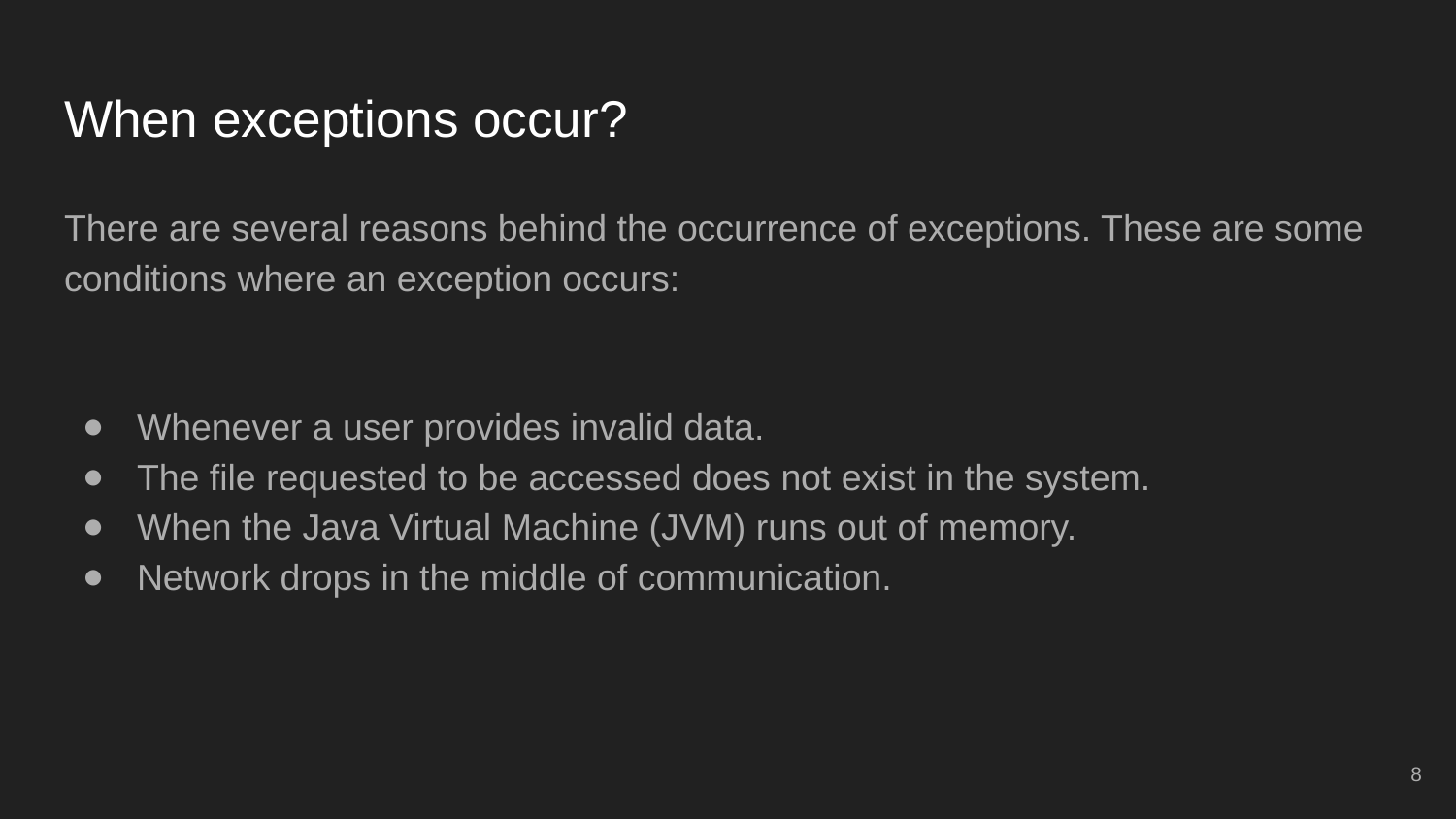

# When exceptions occur?
There are several reasons behind the occurrence of exceptions. These are some conditions where an exception occurs:

Whenever a user provides invalid data.
The file requested to be accessed does not exist in the system.
When the Java Virtual Machine (JVM) runs out of memory.
Network drops in the middle of communication.
8